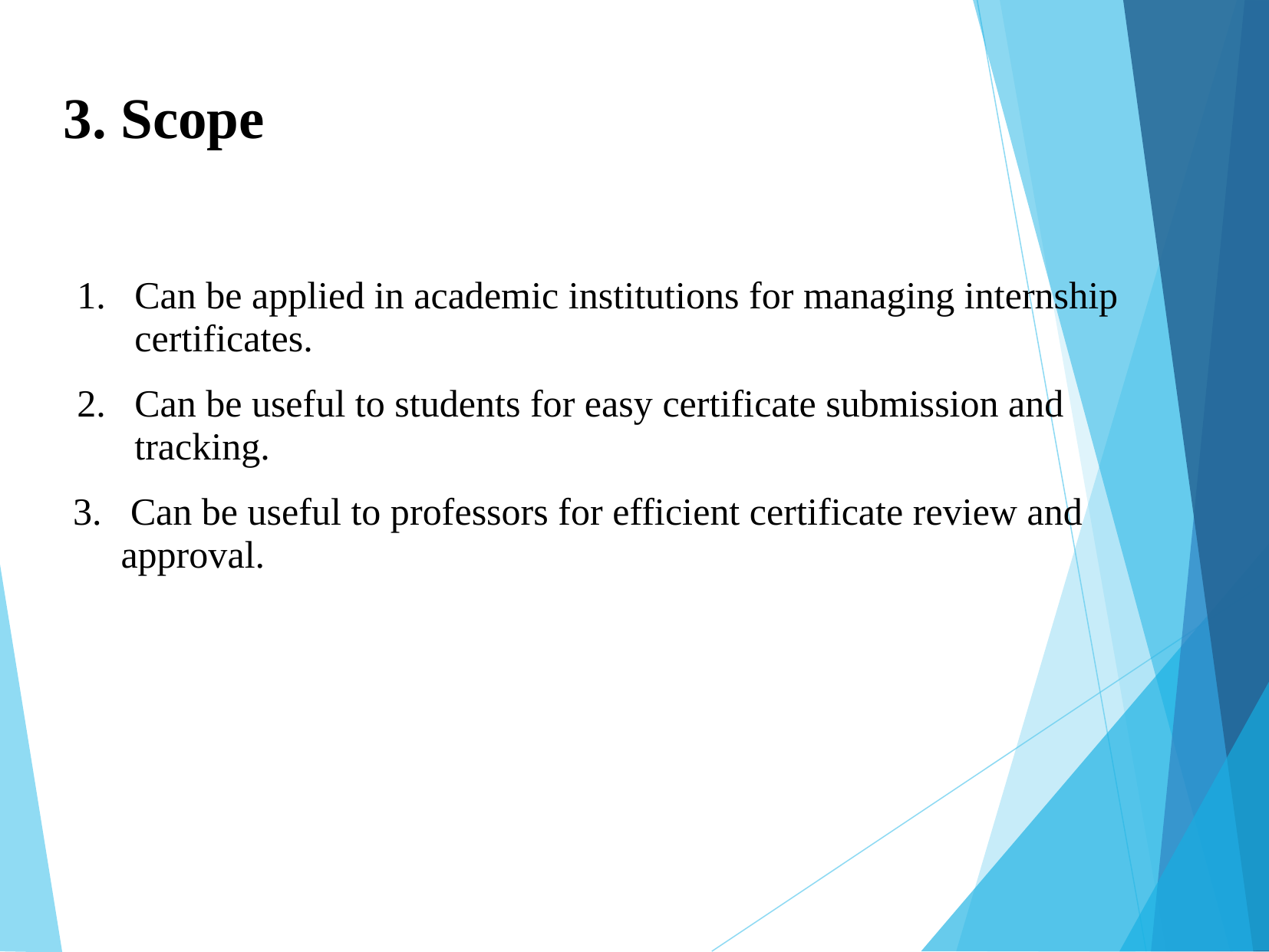

3. Scope

Can be applied in academic institutions for managing internship certificates.
Can be useful to students for easy certificate submission and tracking.
 Can be useful to professors for efficient certificate review and       approval.